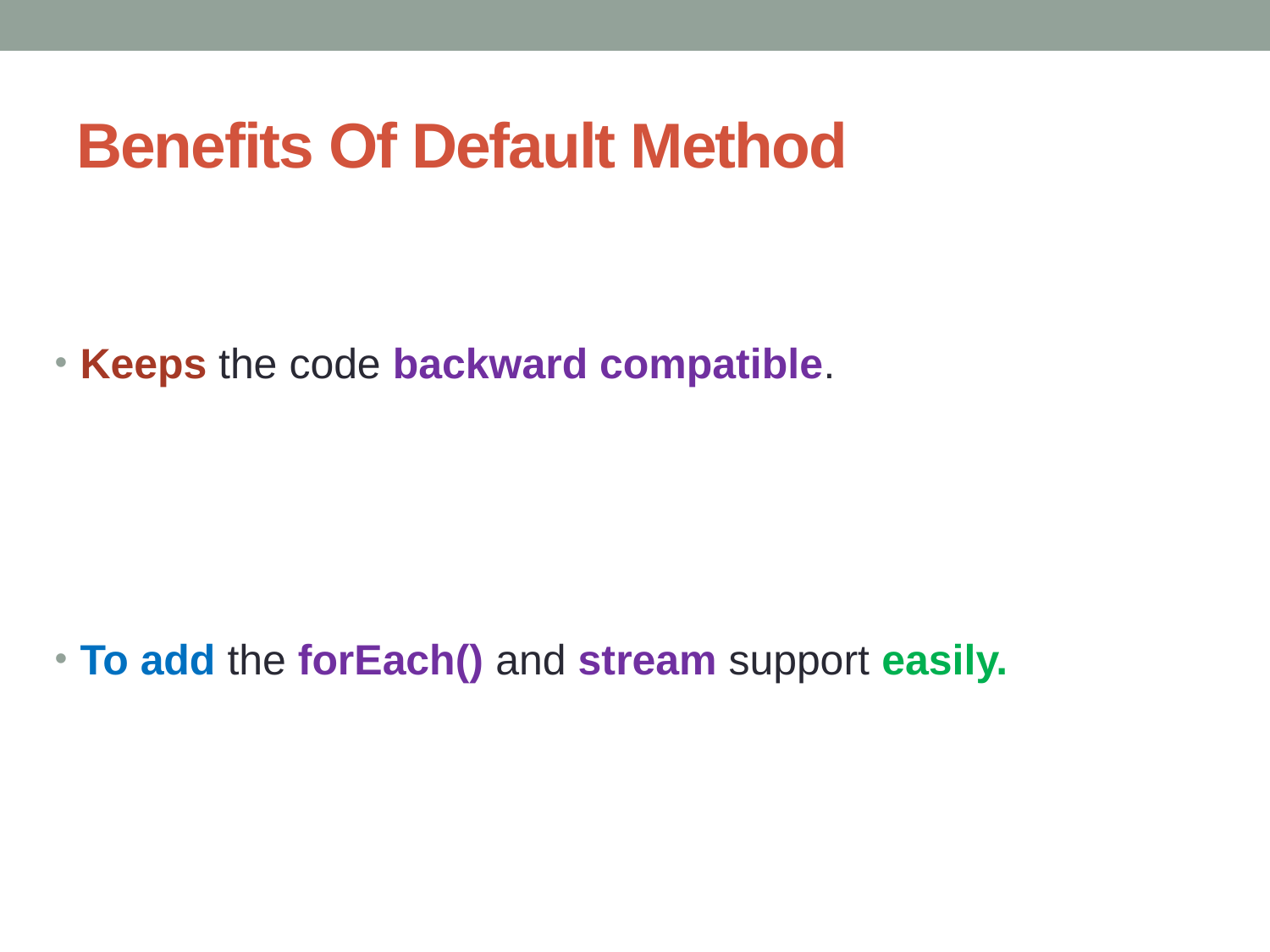

# Benefits Of Default Method

Keeps the code backward compatible.

To add the forEach() and stream support easily.